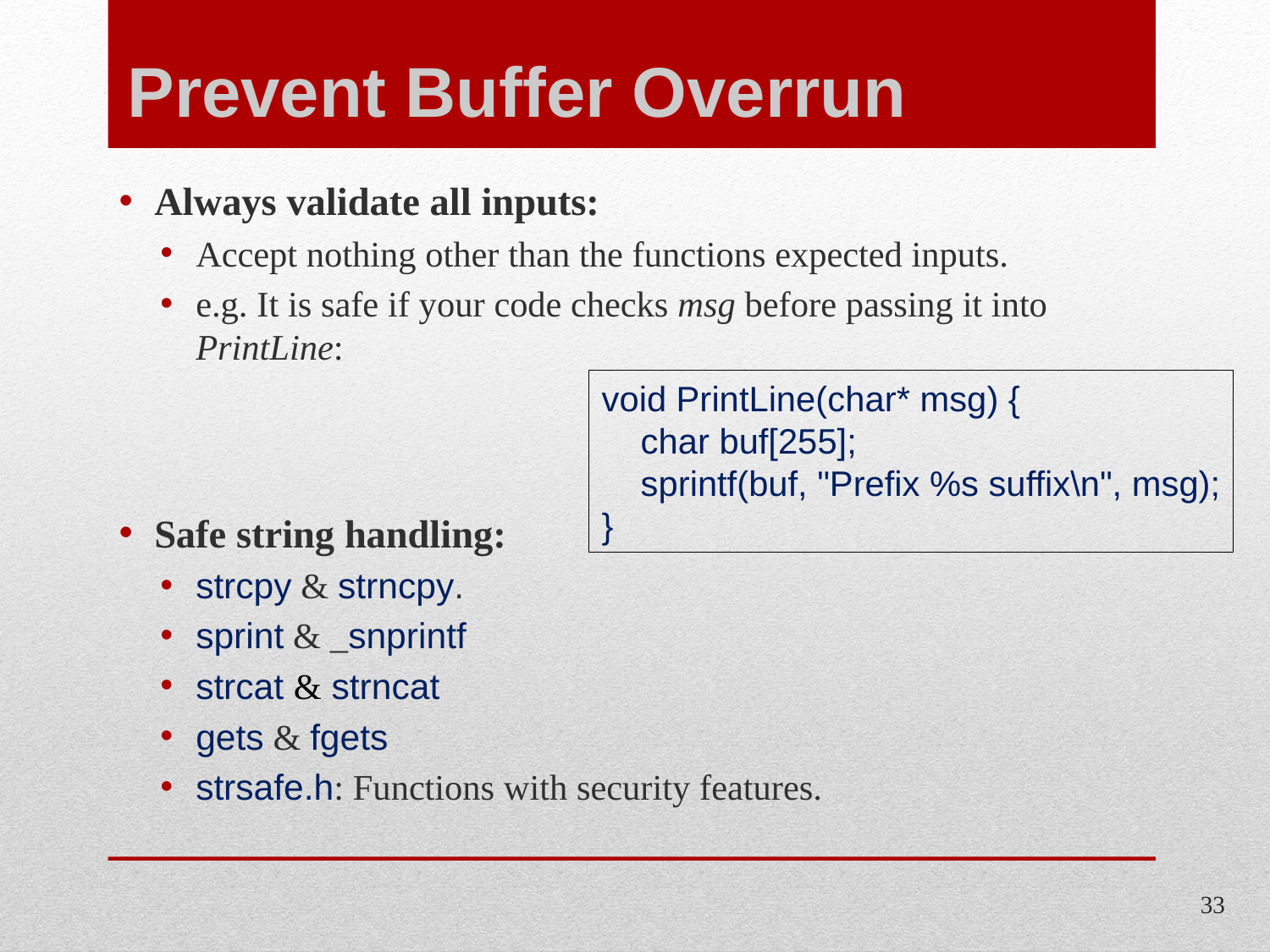

# Prevent Buffer Overrun
Always validate all inputs:
Accept nothing other than the functions expected inputs.
e.g. It is safe if your code checks msg before passing it into PrintLine:

Safe string handling:
strcpy & strncpy.
sprint & _snprintf
strcat & strncat
gets & fgets
strsafe.h: Functions with security features.
void PrintLine(char* msg) {
    char buf[255];
    sprintf(buf, "Prefix %s suffix\n", msg);
}
33